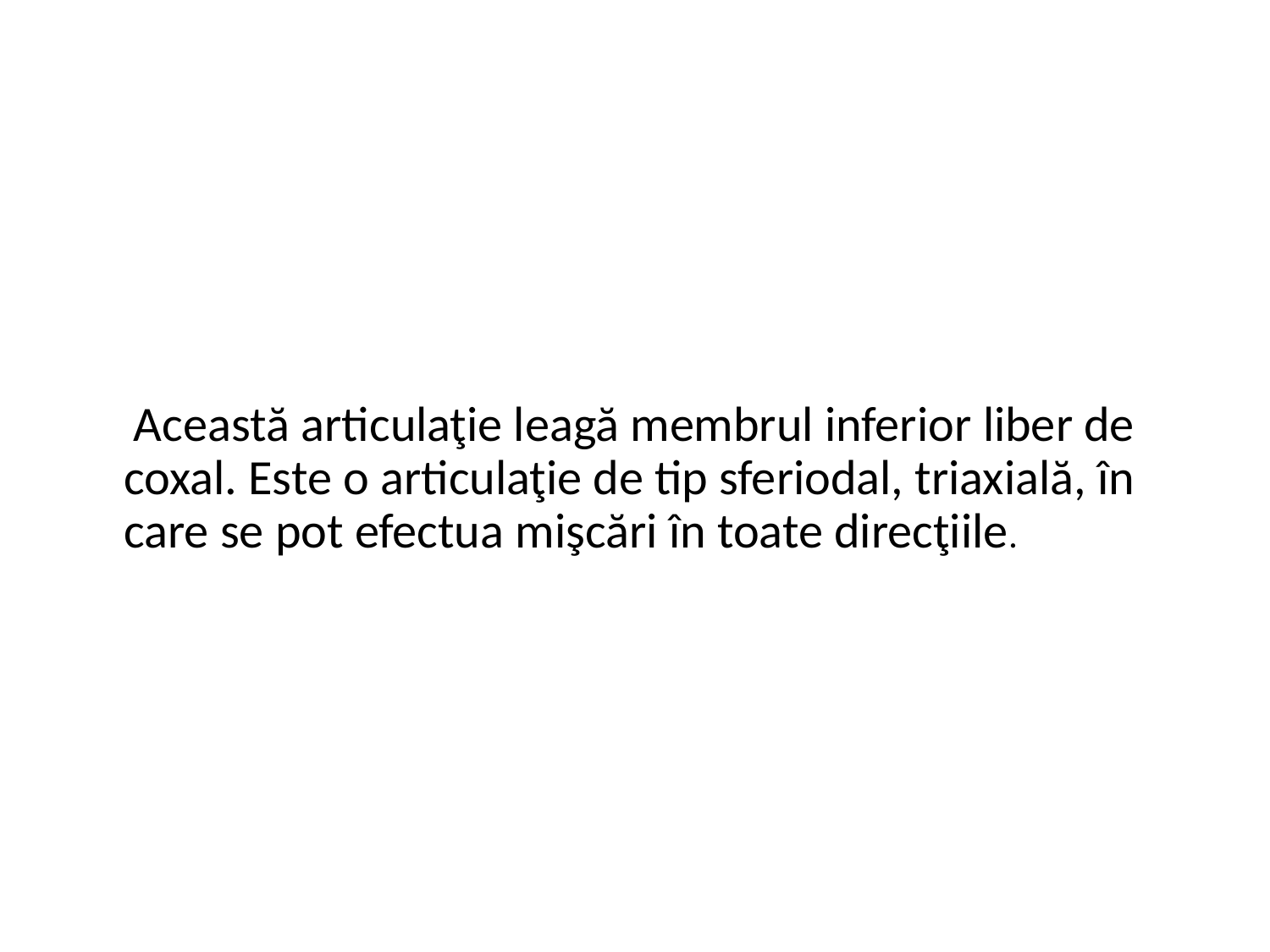

Această articulaţie leagă membrul inferior liber de coxal. Este o articulaţie de tip sferiodal, triaxială, în care se pot efectua mişcări în toate direcţiile.